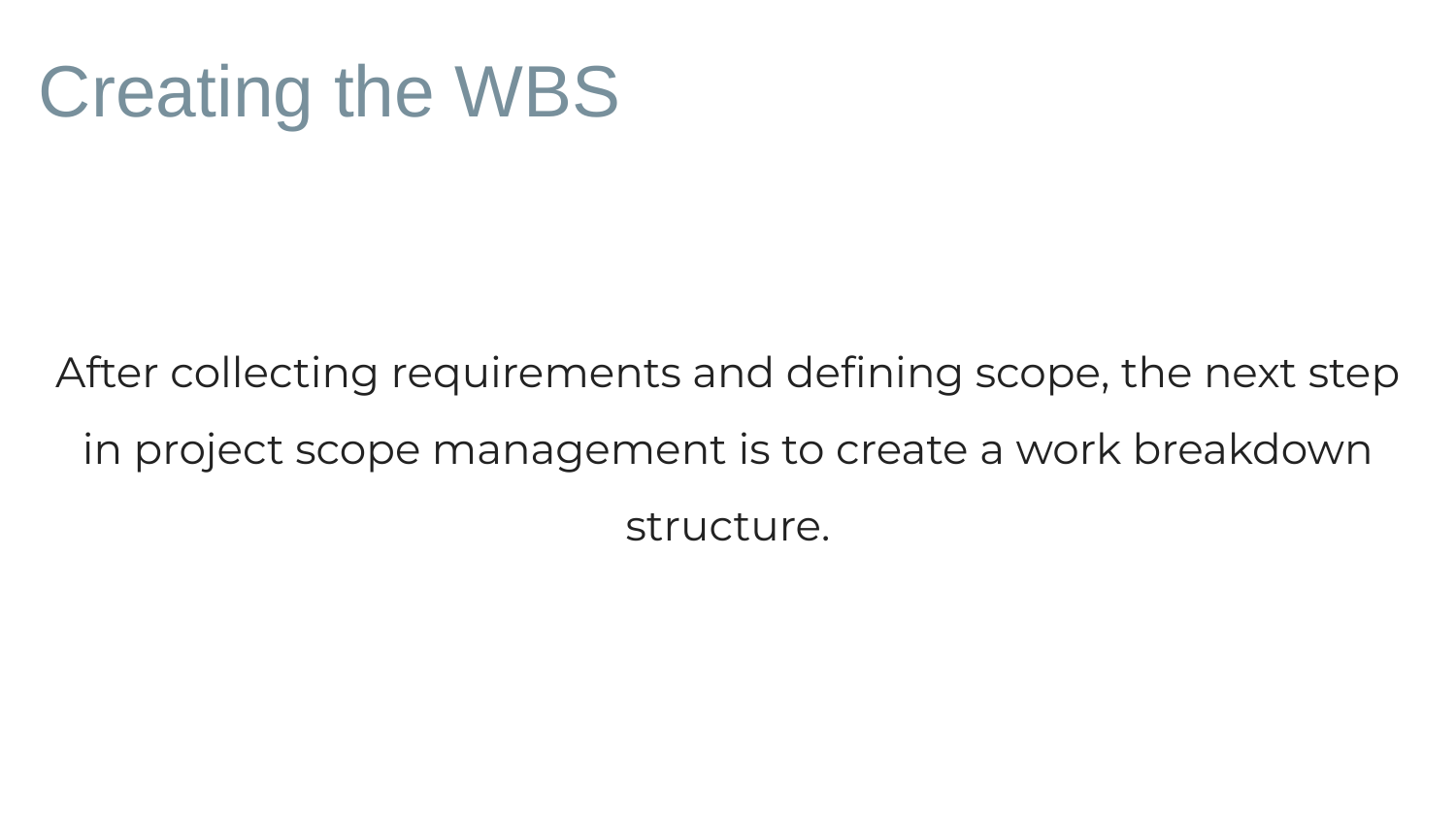

# Creating the WBS
After collecting requirements and defining scope, the next step in project scope management is to create a work breakdown structure.